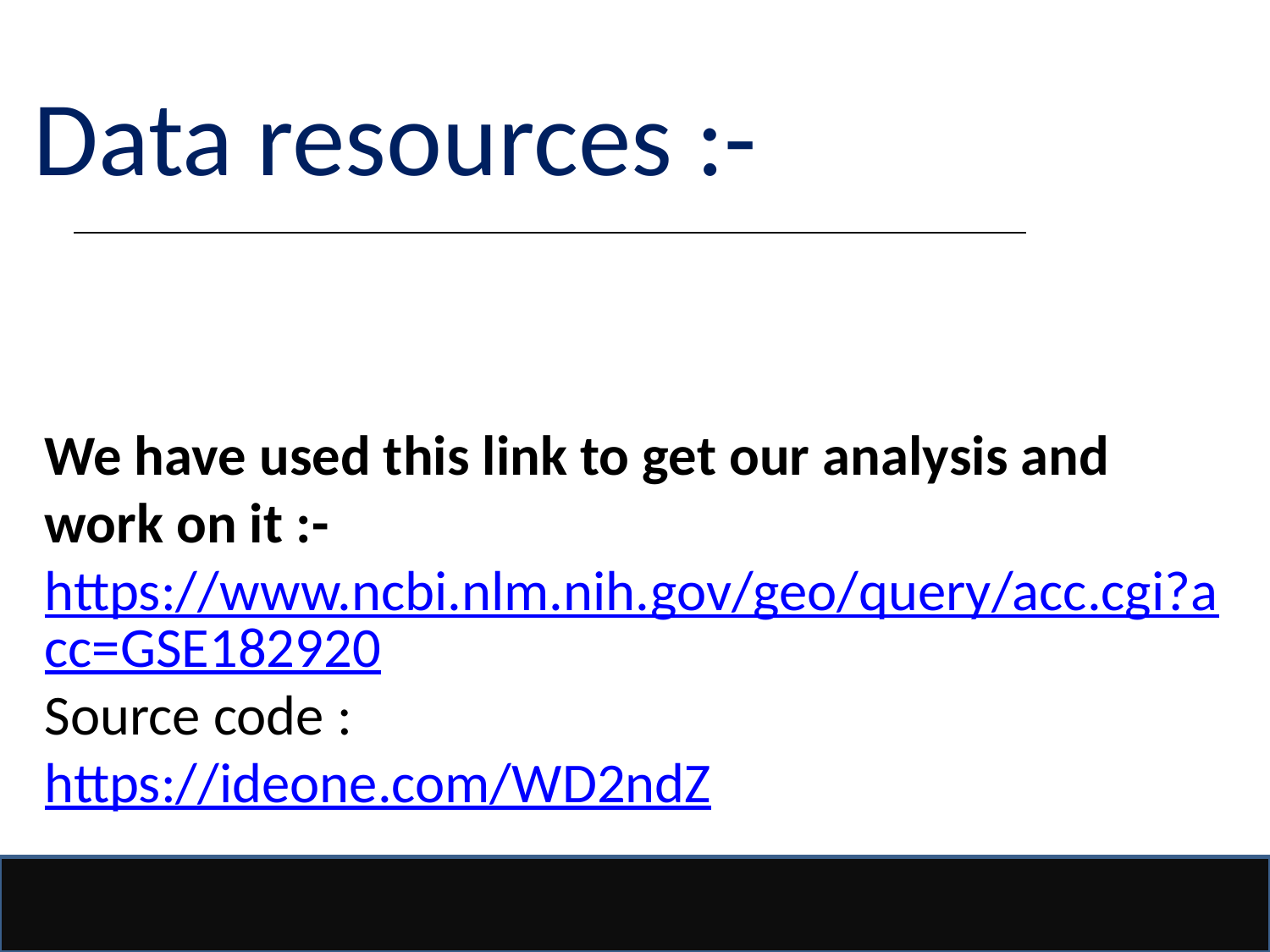

Data resources :-
We have used this link to get our analysis and work on it :-
https://www.ncbi.nlm.nih.gov/geo/query/acc.cgi?acc=GSE182920
Source code :
https://ideone.com/WD2ndZ